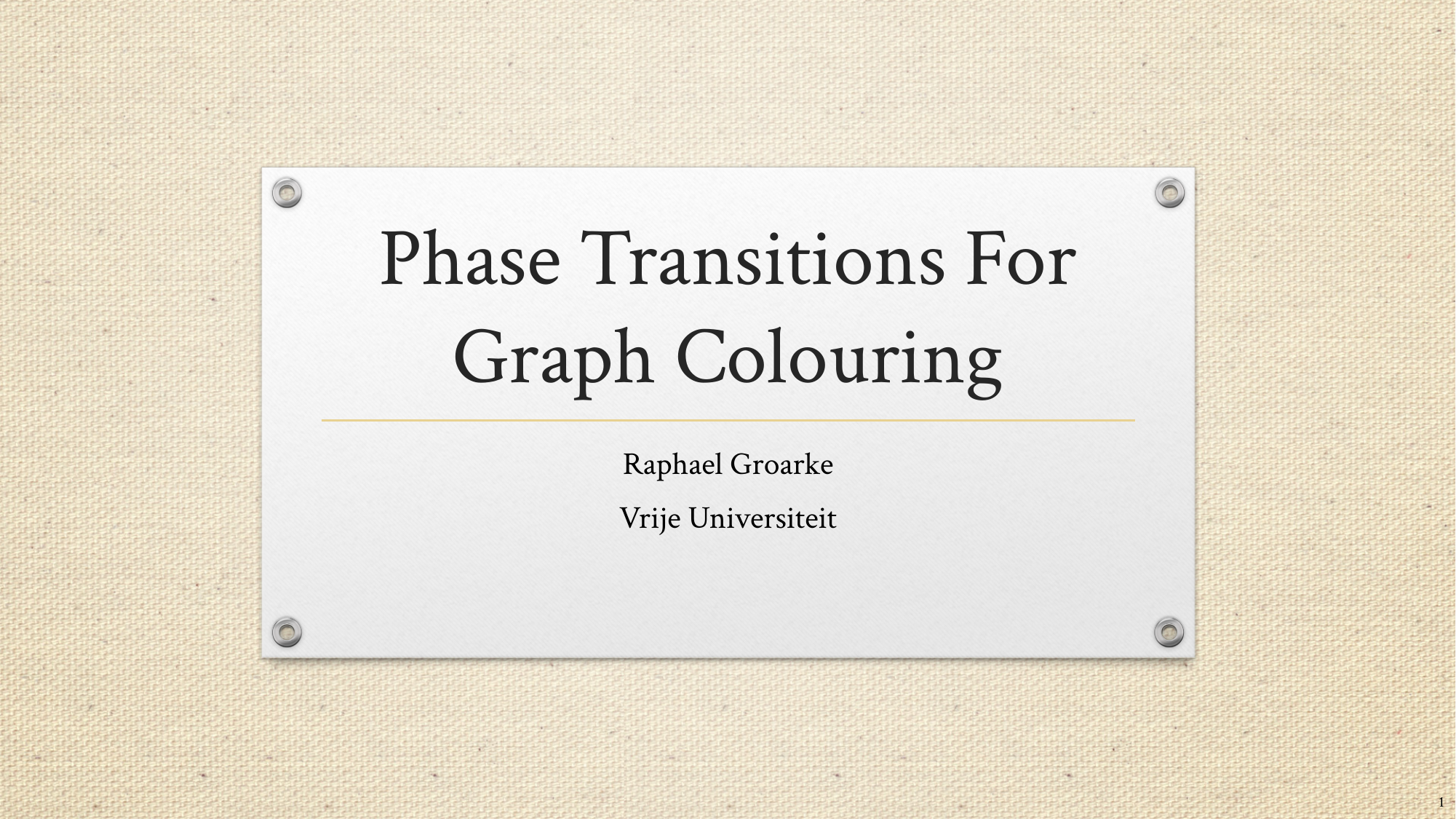

# Phase Transitions For Graph Colouring
Raphael Groarke
Vrije Universiteit
1